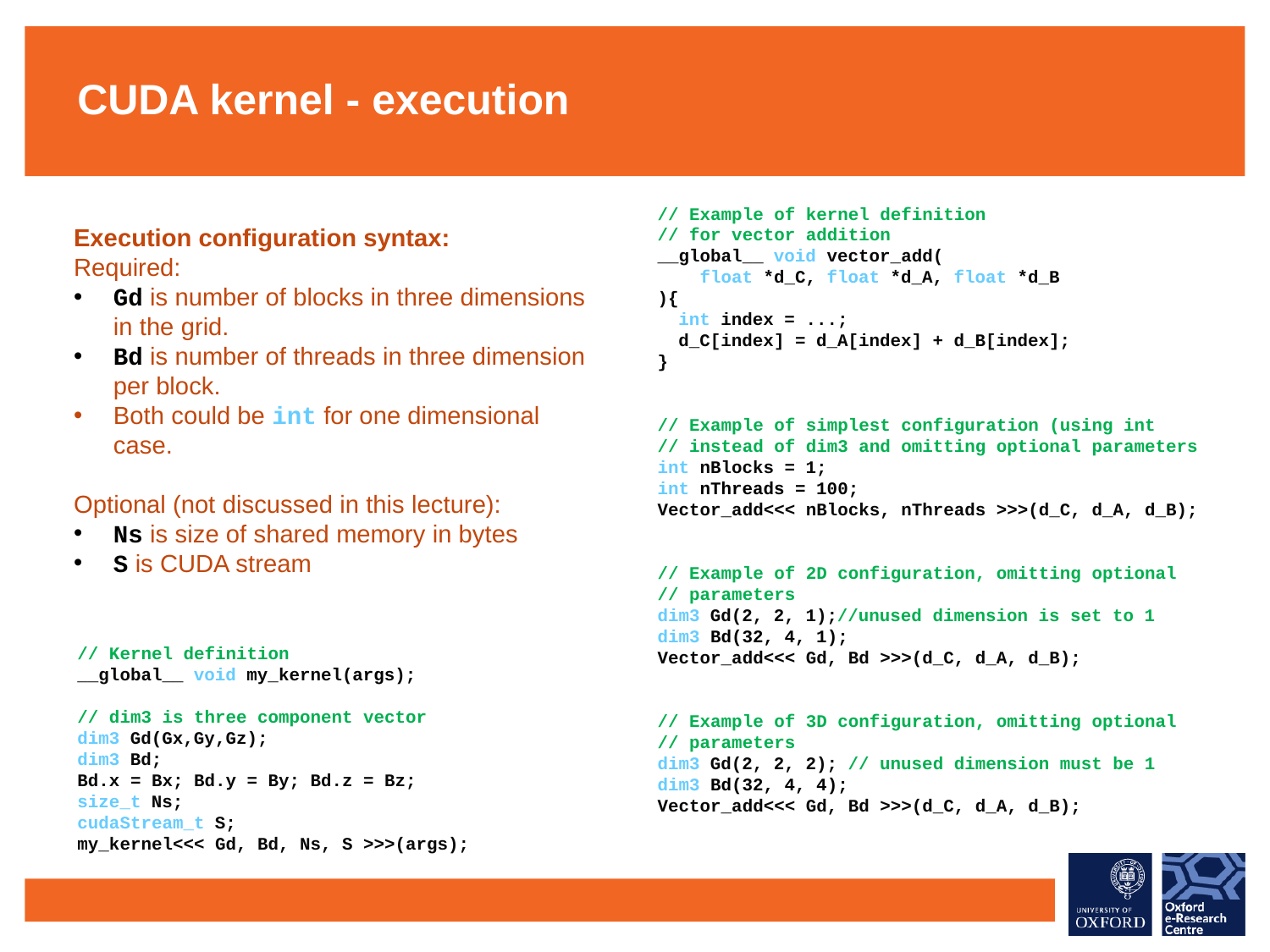

CUDA kernel - execution
// Example of kernel definition
// for vector addition
__global__ void vector_add(
    float *d_C, float *d_A, float *d_B
){
  int index = ...;
  d_C[index] = d_A[index] + d_B[index];
}

// Example of simplest configuration (using int
// instead of dim3 and omitting optional parameters
int nBlocks = 1;
int nThreads = 100;
Vector_add<<< nBlocks, nThreads >>>(d_C, d_A, d_B);

// Example of 2D configuration, omitting optional
// parameters
dim3 Gd(2, 2, 1);//unused dimension is set to 1
dim3 Bd(32, 4, 1);
Vector_add<<< Gd, Bd >>>(d_C, d_A, d_B);

// Example of 3D configuration, omitting optional
// parameters
dim3 Gd(2, 2, 2); // unused dimension must be 1
dim3 Bd(32, 4, 4);
Vector_add<<< Gd, Bd >>>(d_C, d_A, d_B);

Execution configuration syntax:
Required:
Gd is number of blocks in three dimensions in the grid.
Bd is number of threads in three dimension per block.
Both could be int for one dimensional case.

Optional (not discussed in this lecture):
Ns is size of shared memory in bytes
S is CUDA stream
// Kernel definition
__global__ void my_kernel(args);

// dim3 is three component vector
dim3 Gd(Gx,Gy,Gz);
dim3 Bd;
Bd.x = Bx; Bd.y = By; Bd.z = Bz;
size_t Ns;
cudaStream_t S;
my_kernel<<< Gd, Bd, Ns, S >>>(args);